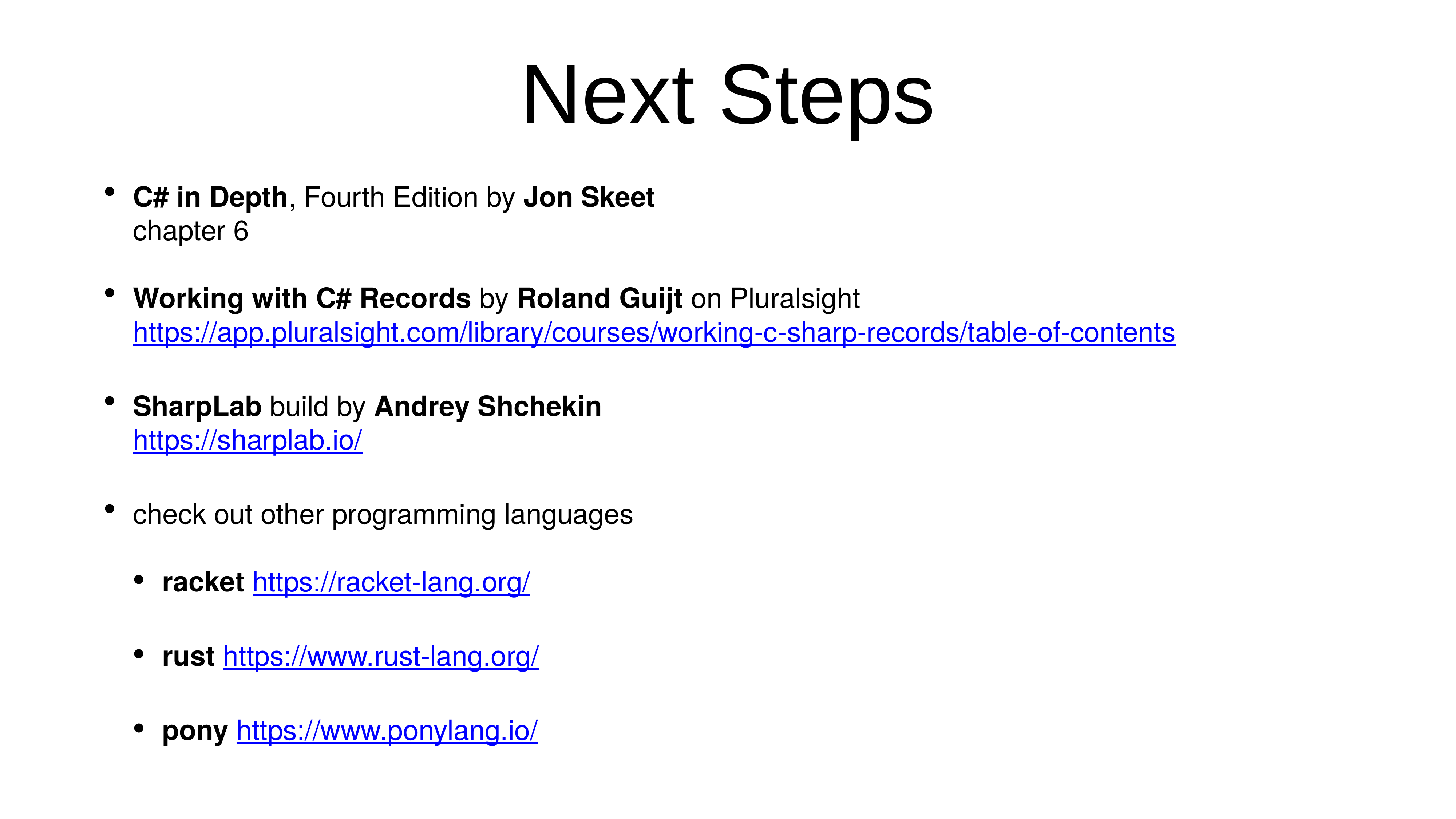

# Next Steps
C# in Depth, Fourth Edition by Jon Skeet
chapter 6
Working with C# Records by Roland Guijt on Pluralsight
https://app.pluralsight.com/library/courses/working-c-sharp-records/table-of-contents
SharpLab build by Andrey Shchekin
https://sharplab.io/
check out other programming languages
racket https://racket-lang.org/
rust https://www.rust-lang.org/
pony https://www.ponylang.io/